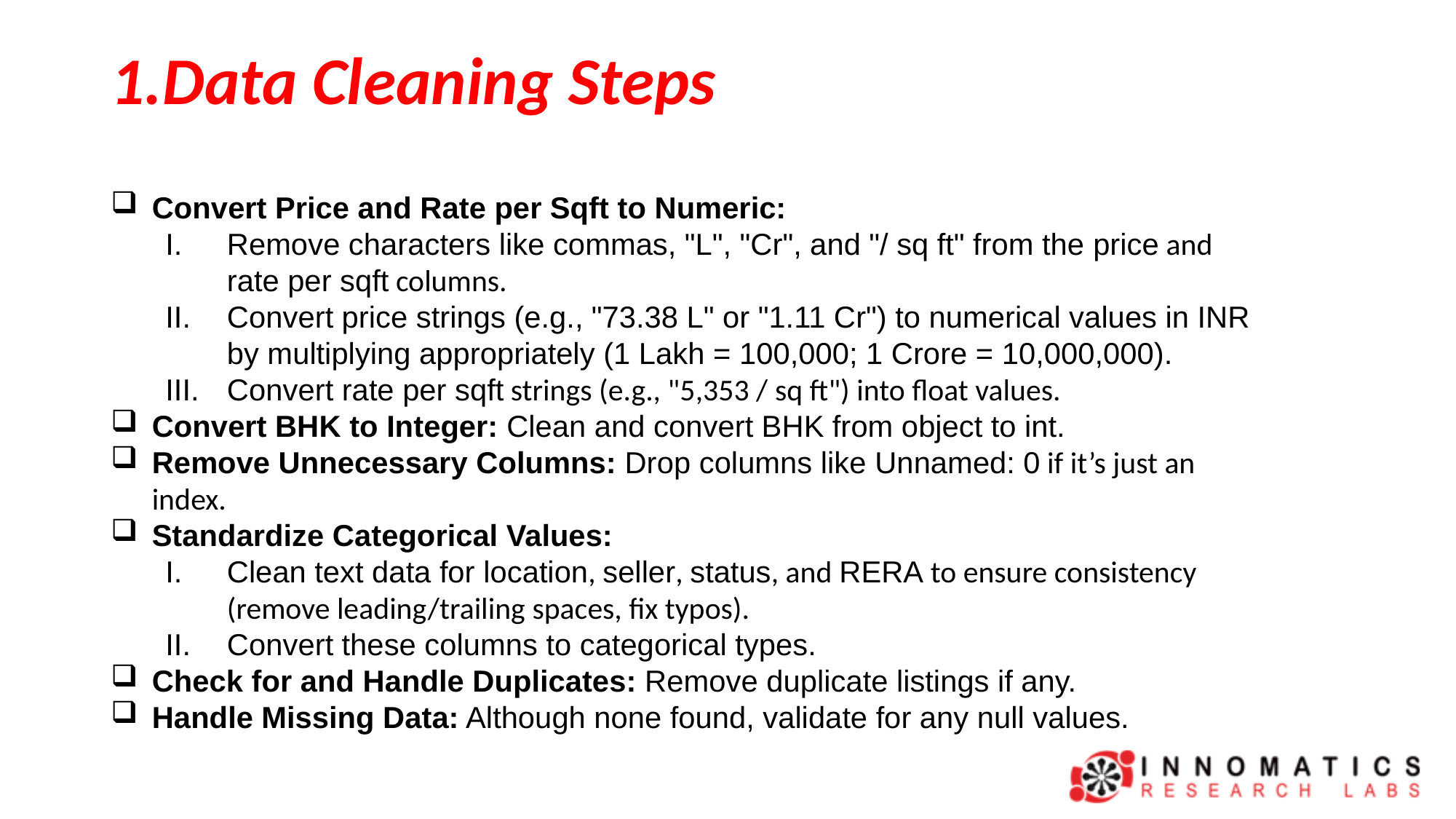

# 1.Data Cleaning Steps
Convert Price and Rate per Sqft to Numeric:
Remove characters like commas, "L", "Cr", and "/ sq ft" from the price and rate per sqft columns.
Convert price strings (e.g., "73.38 L" or "1.11 Cr") to numerical values in INR by multiplying appropriately (1 Lakh = 100,000; 1 Crore = 10,000,000).
Convert rate per sqft strings (e.g., "5,353 / sq ft") into float values.
Convert BHK to Integer: Clean and convert BHK from object to int.
Remove Unnecessary Columns: Drop columns like Unnamed: 0 if it’s just an index.
Standardize Categorical Values:
Clean text data for location, seller, status, and RERA to ensure consistency (remove leading/trailing spaces, fix typos).
Convert these columns to categorical types.
Check for and Handle Duplicates: Remove duplicate listings if any.
Handle Missing Data: Although none found, validate for any null values.